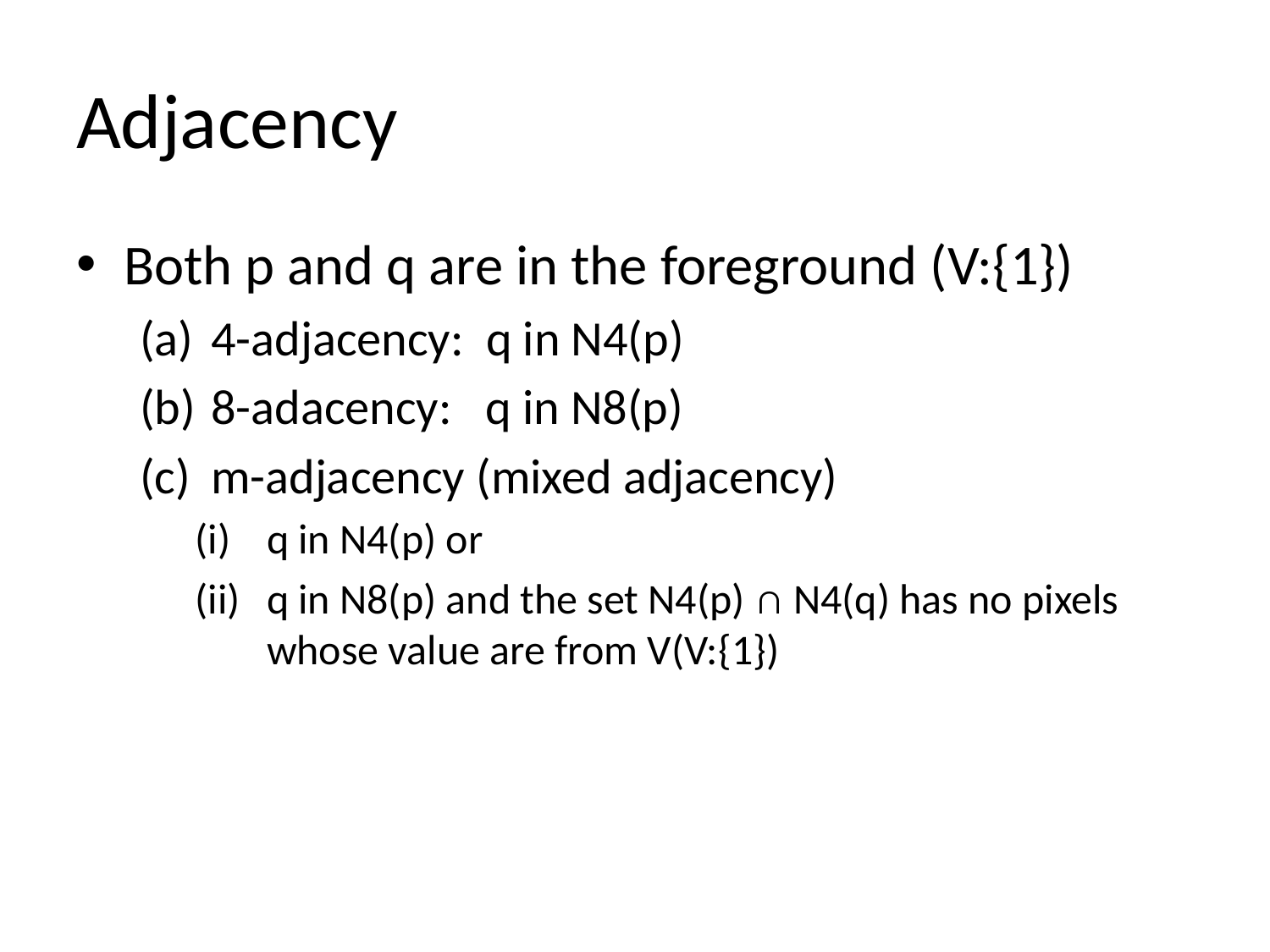

# Adjacency
Both p and q are in the foreground (V:{1})
4-adjacency:  q in N4(p)
8-adacency:   q in N8(p)
m-adjacency (mixed adjacency)
q in N4(p) or
q in N8(p) and the set N4(p) ∩ N4(q) has no pixels whose value are from V(V:{1})